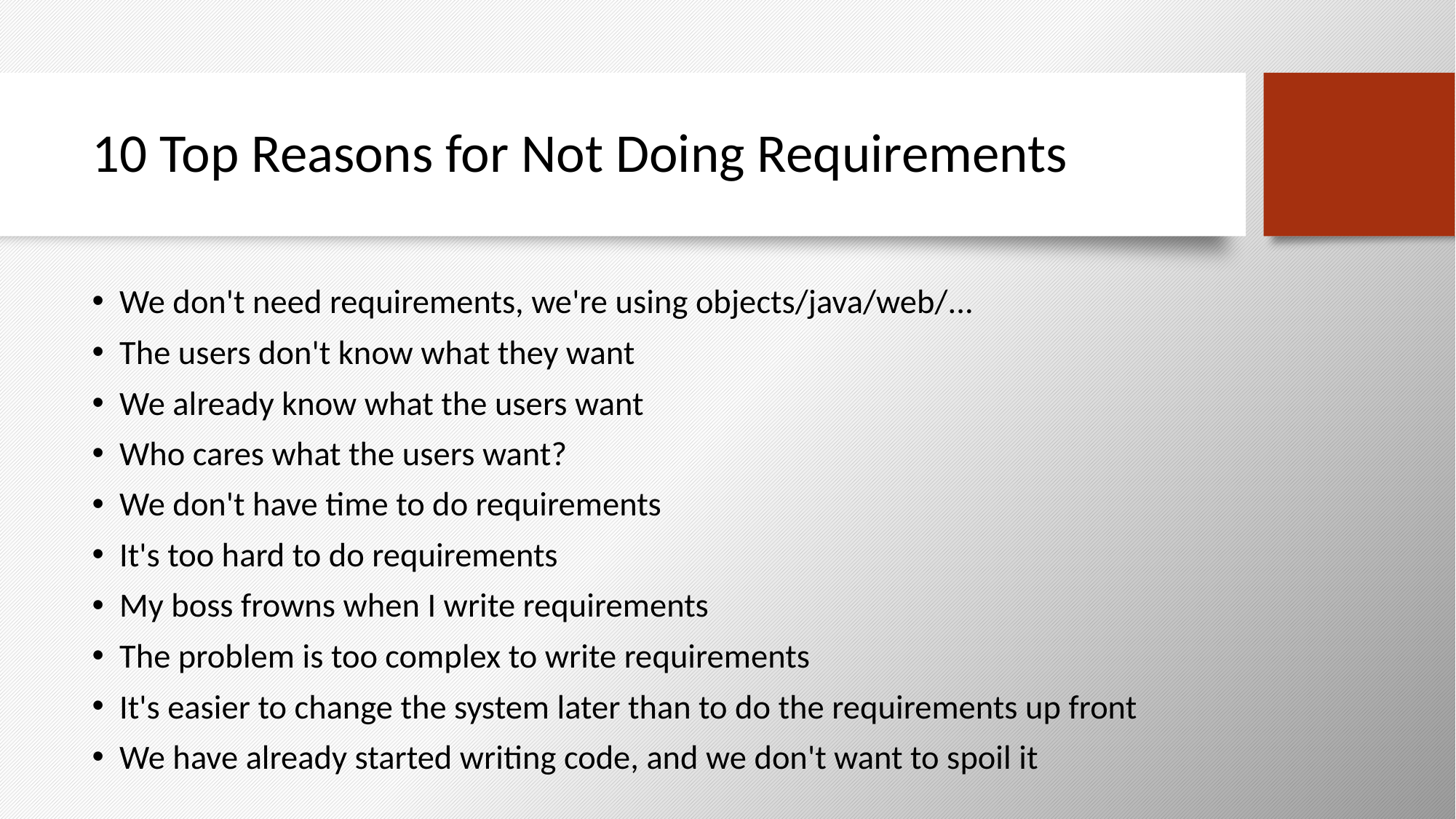

# 10 Top Reasons for Not Doing Requirements
We don't need requirements, we're using objects/java/web/...
The users don't know what they want
We already know what the users want
Who cares what the users want?
We don't have time to do requirements
It's too hard to do requirements
My boss frowns when I write requirements
The problem is too complex to write requirements
It's easier to change the system later than to do the requirements up front
We have already started writing code, and we don't want to spoil it